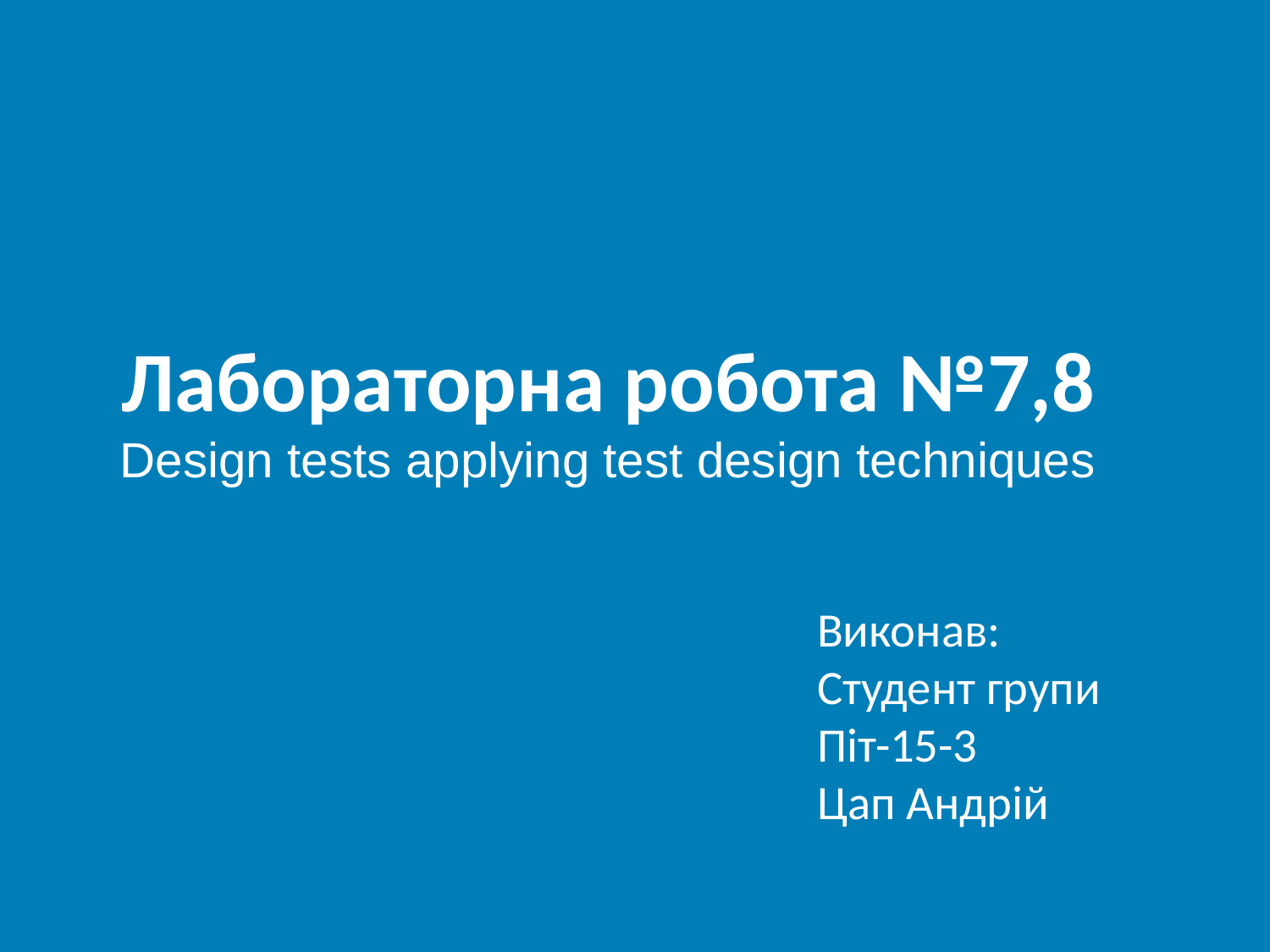

# Лабораторна робота №7,8 Design tests applying test design techniques
Виконав:
Студент групи
Піт-15-3
Цап Андрій